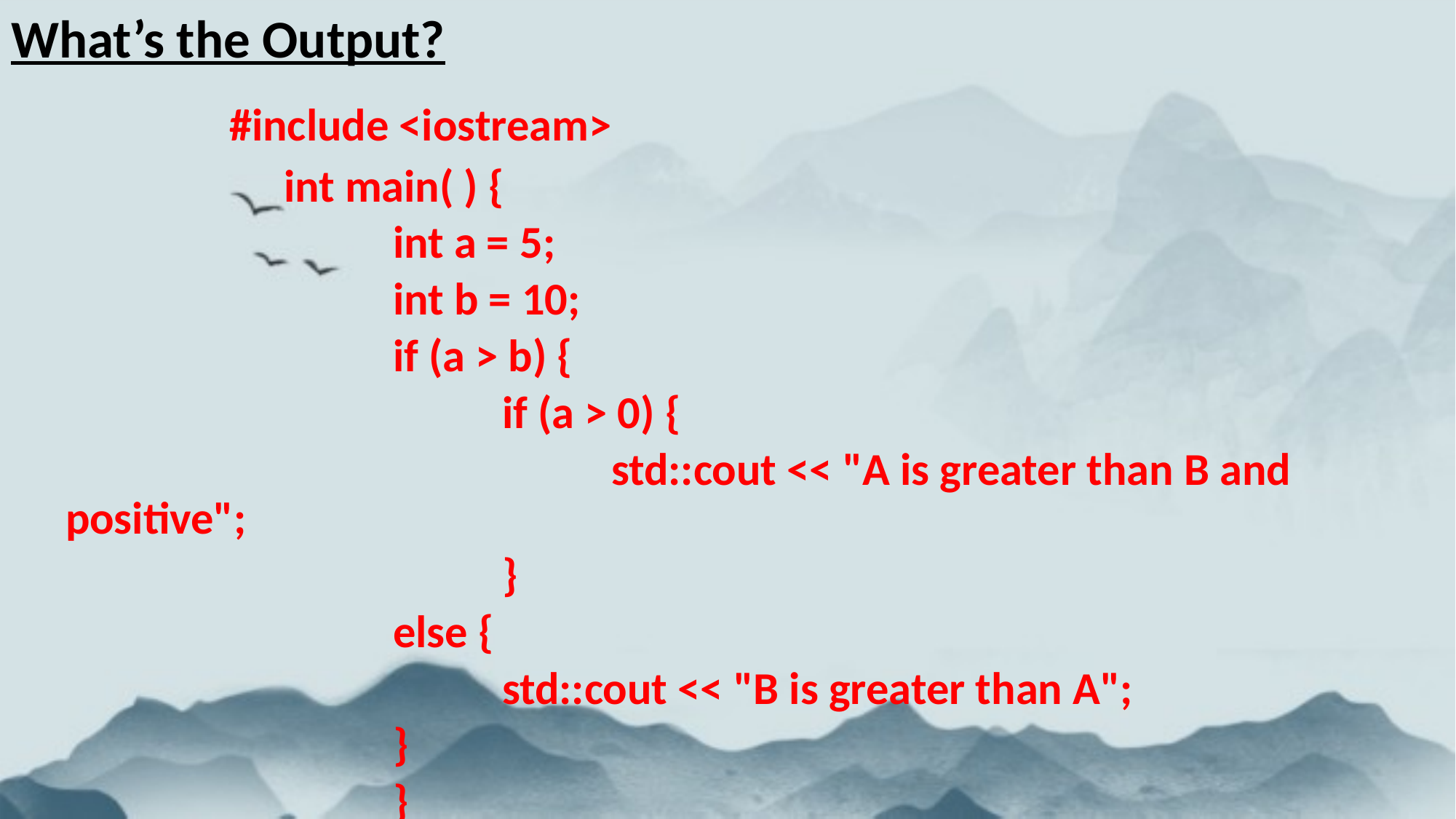

What’s the Output?
		#include <iostream>
 		int main( ) {
			int a = 5;
			int b = 10;
			if (a > b) {
				if (a > 0) {
					std::cout << "A is greater than B and positive";
				}
			else {
				std::cout << "B is greater than A";
			}
			}
	 	}